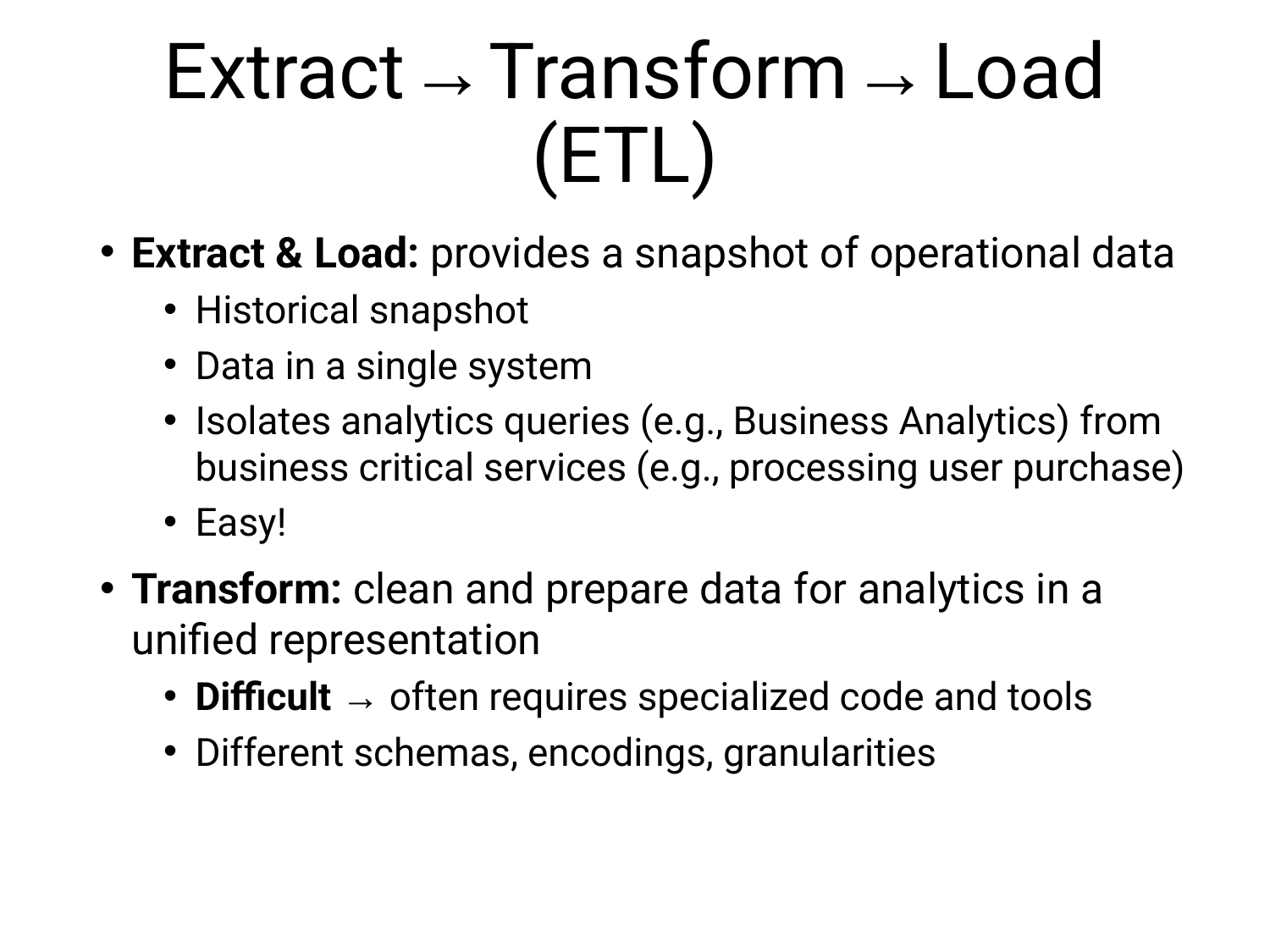

# Extract → Transform → Load (ETL)
Extract & Load: provides a snapshot of operational data
Historical snapshot
Data in a single system
Isolates analytics queries (e.g., Business Analytics) from business critical services (e.g., processing user purchase)
Easy!
Transform: clean and prepare data for analytics in a unified representation
Difficult → often requires specialized code and tools
Different schemas, encodings, granularities